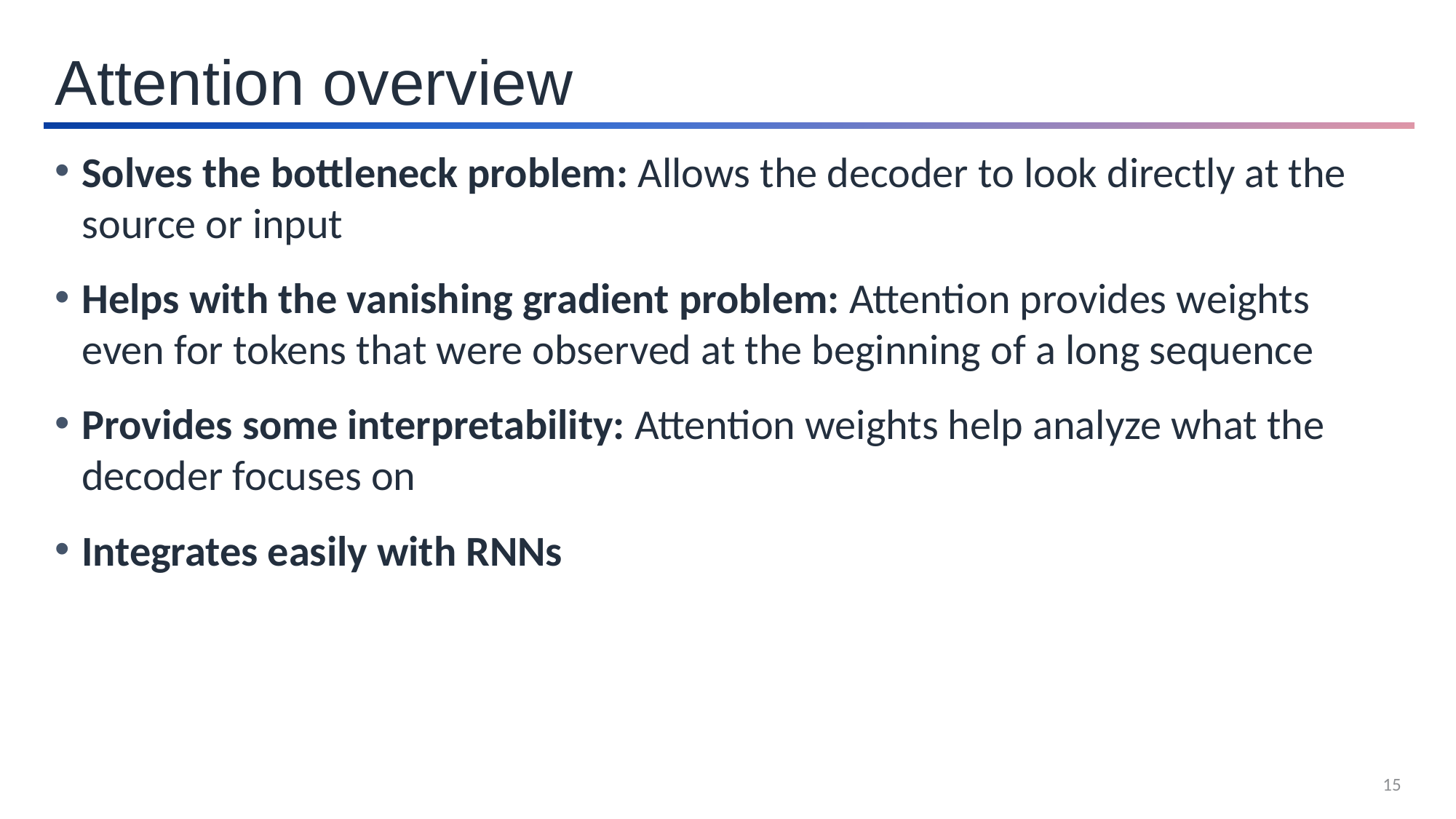

Attention overview
Solves the bottleneck problem: Allows the decoder to look directly at the source or input
Helps with the vanishing gradient problem: Attention provides weights even for tokens that were observed at the beginning of a long sequence
Provides some interpretability: Attention weights help analyze what the decoder focuses on
Integrates easily with RNNs
15